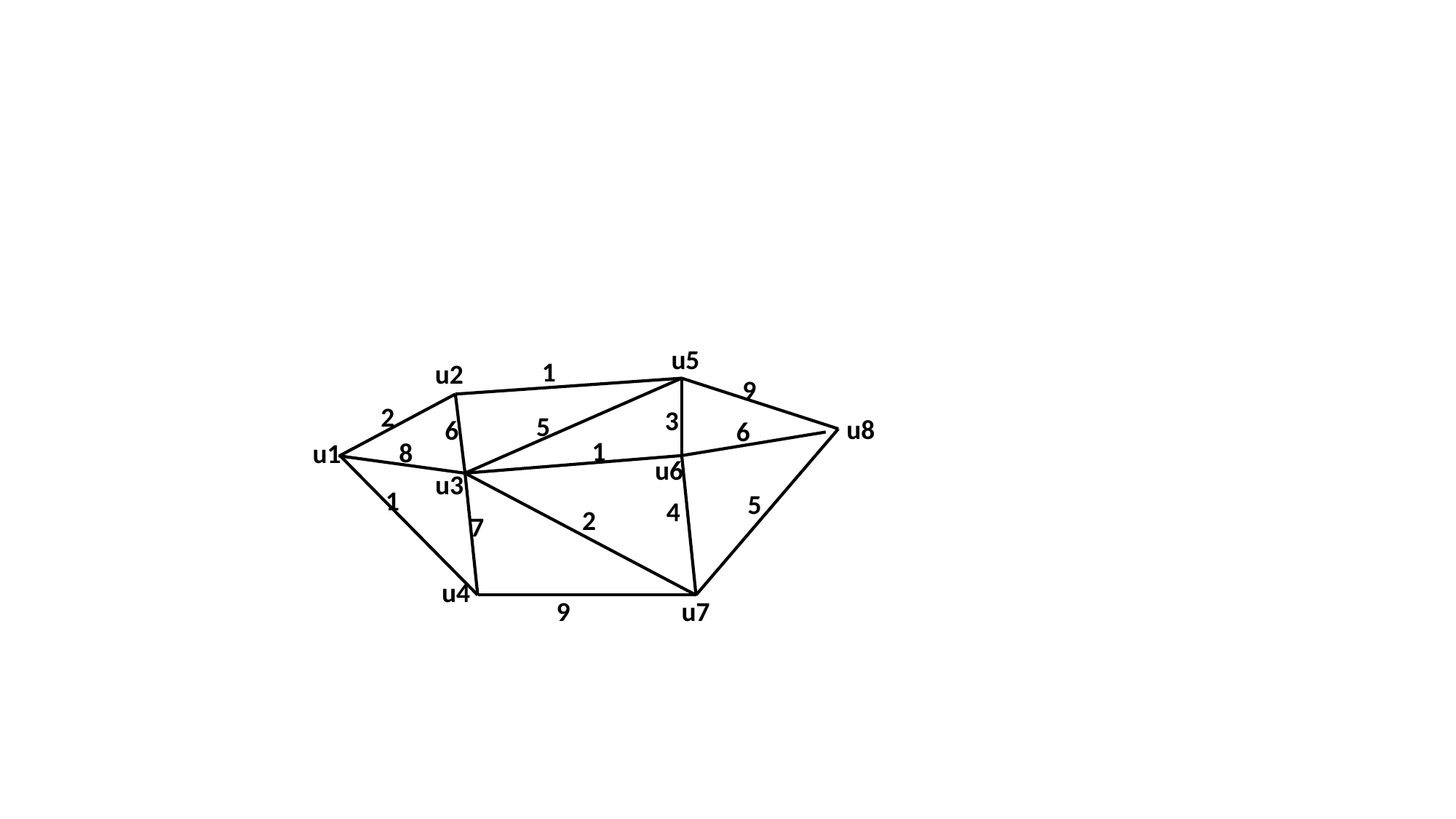

#

u5
1
u2
9
2
3
5
u8
6
6
1
8
u1
u6
u3
1
5
4
2
7
u4
u7
9